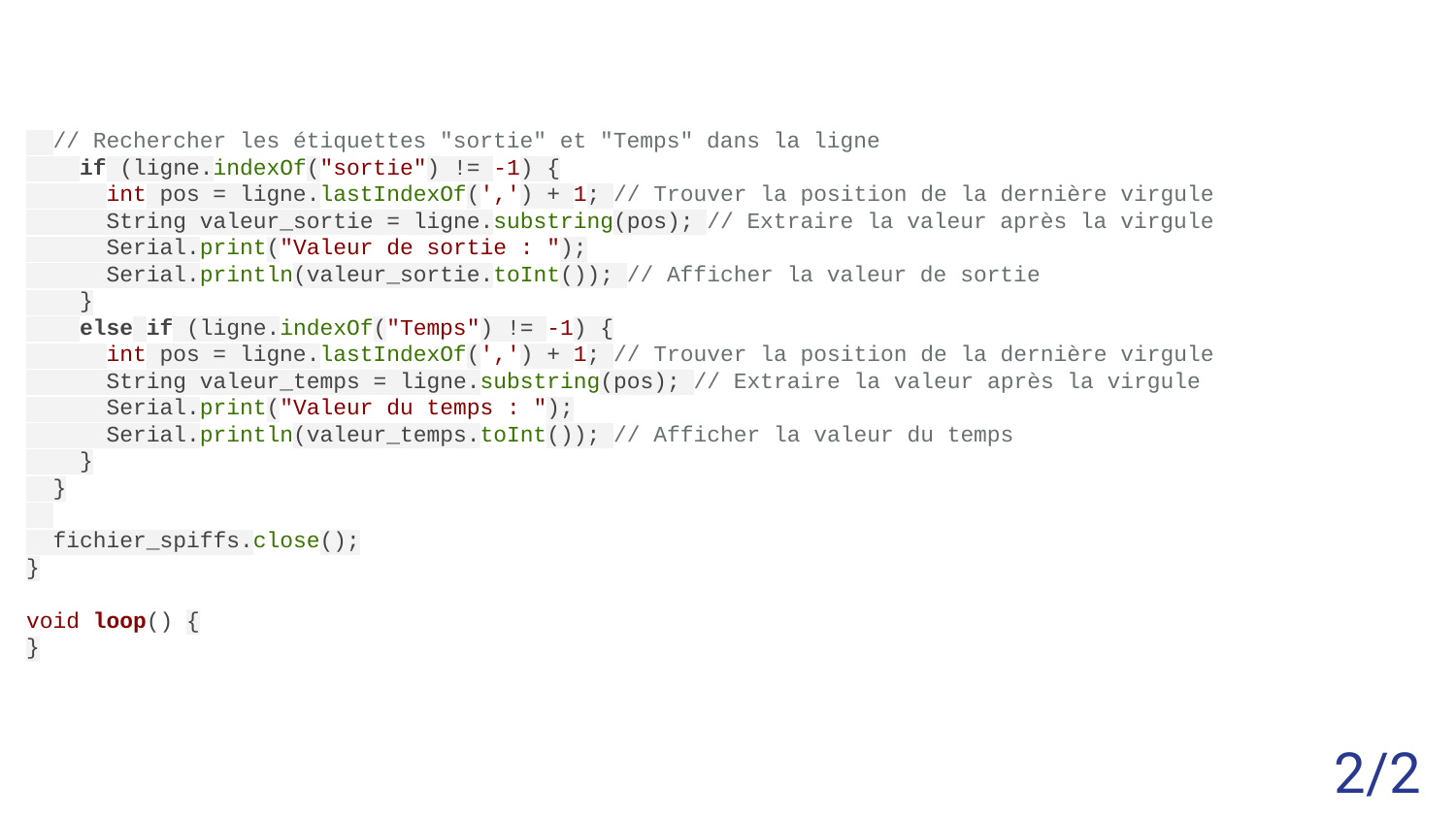

// Rechercher les étiquettes "sortie" et "Temps" dans la ligne
    if (ligne.indexOf("sortie") != -1) {
      int pos = ligne.lastIndexOf(',') + 1; // Trouver la position de la dernière virgule
      String valeur_sortie = ligne.substring(pos); // Extraire la valeur après la virgule
      Serial.print("Valeur de sortie : ");
      Serial.println(valeur_sortie.toInt()); // Afficher la valeur de sortie
    }
    else if (ligne.indexOf("Temps") != -1) {
      int pos = ligne.lastIndexOf(',') + 1; // Trouver la position de la dernière virgule
      String valeur_temps = ligne.substring(pos); // Extraire la valeur après la virgule
      Serial.print("Valeur du temps : ");
      Serial.println(valeur_temps.toInt()); // Afficher la valeur du temps
    }
  }

  fichier_spiffs.close();
}

void loop() {
}

# 2/2